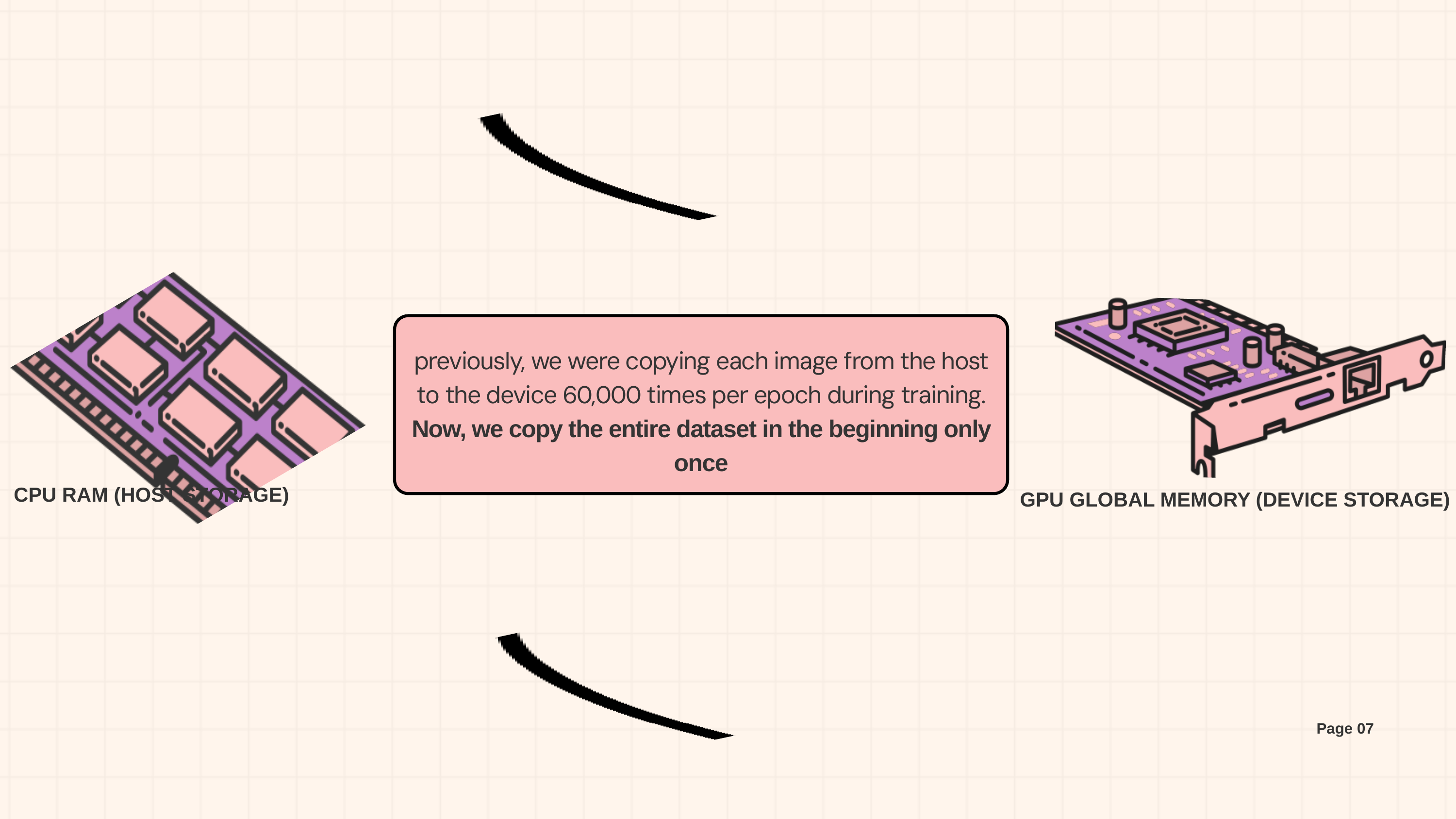

previously, we were copying each image from the host to the device 60,000 times per epoch during training. Now, we copy the entire dataset in the beginning only once

CPU RAM (HOST STORAGE)
GPU GLOBAL MEMORY (DEVICE STORAGE)
Page 07